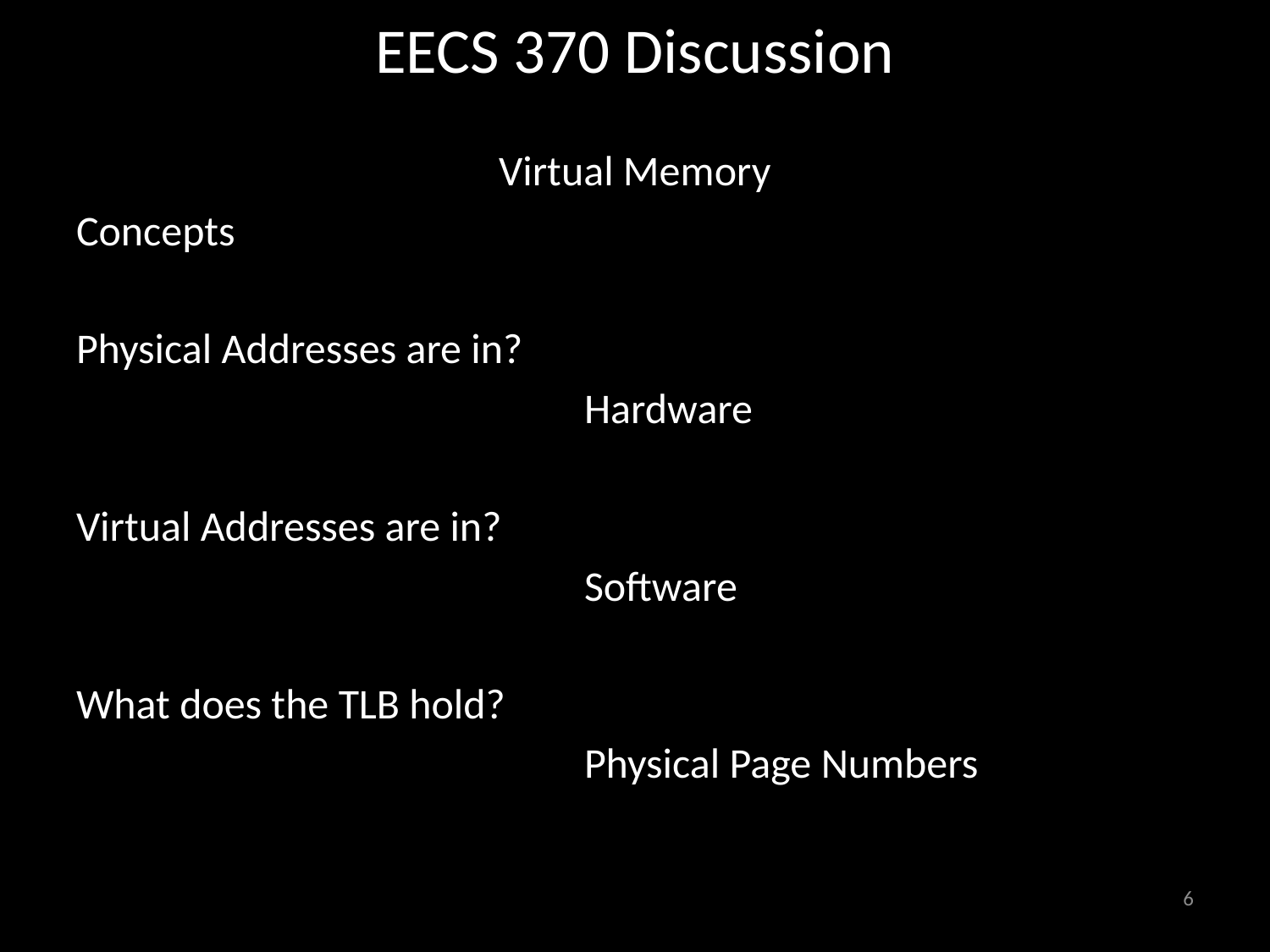

# EECS 370 Discussion
Virtual Memory
Concepts

Physical Addresses are in?
				Hardware

Virtual Addresses are in?
				Software

What does the TLB hold?
				Physical Page Numbers
6